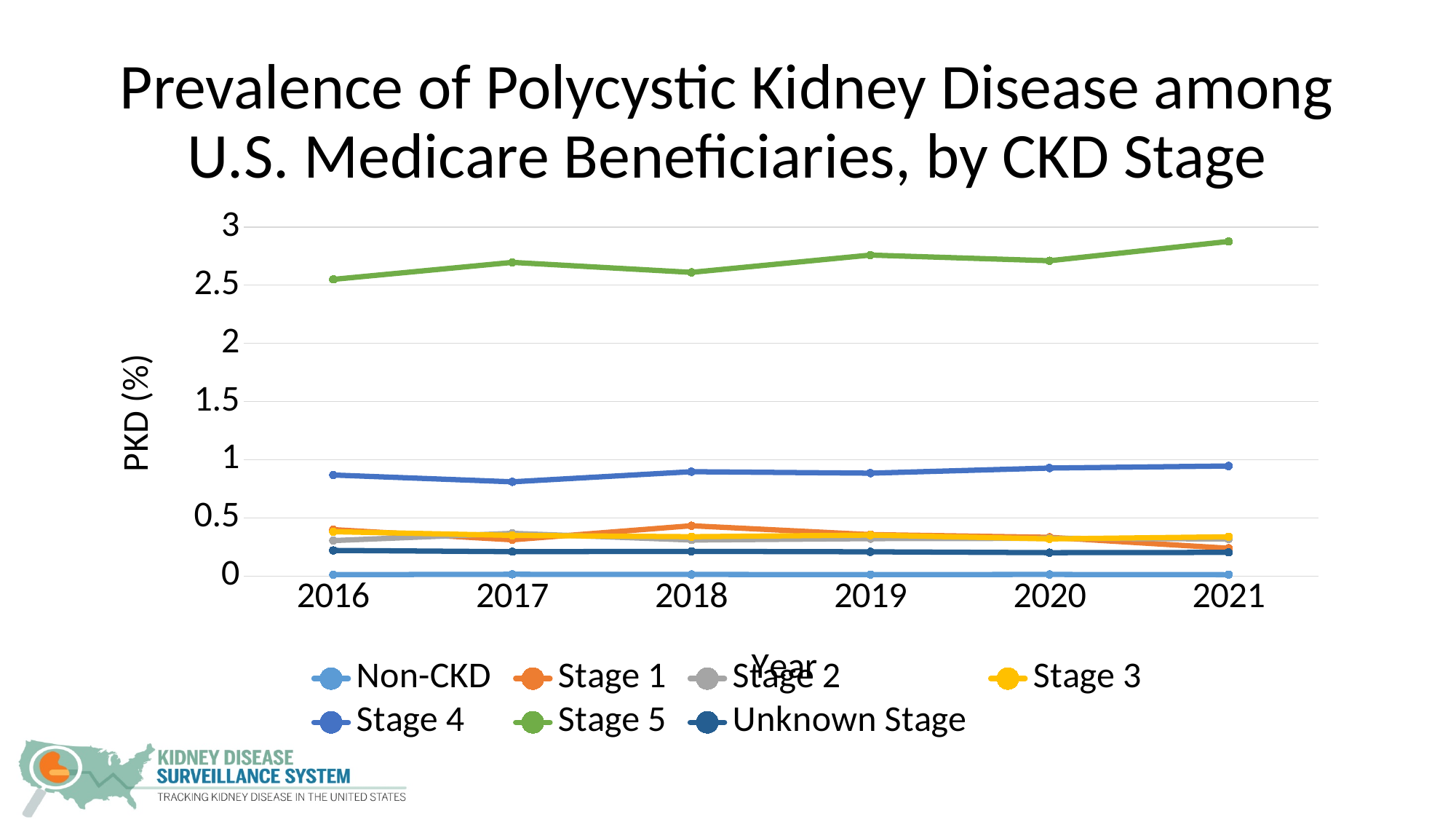

# Prevalence of Polycystic Kidney Disease among U.S. Medicare Beneficiaries, by CKD Stage

### Chart

| Category | Non-CKD | Stage 1 | Stage 2 | Stage 3 | Stage 4 | Stage 5 | Unknown Stage |
|---|---|---|---|---|---|---|---|
| 2016 | 0.012376549396122963 | 0.39897406668566543 | 0.3050330452465684 | 0.3813049326900709 | 0.8682931433155585 | 2.5494276795005204 | 0.22043906131718394 |
| 2017 | 0.015264057208368658 | 0.3115264797507788 | 0.36723331161523426 | 0.349686310809421 | 0.8097534346283323 | 2.6955602536997887 | 0.209566594603058 |
| 2018 | 0.013918653204604201 | 0.4323656578134651 | 0.30984622446637594 | 0.33833791499259885 | 0.8969610424383061 | 2.609769000176336 | 0.21231165657531015 |
| 2019 | 0.01293229830352773 | 0.35633300939423385 | 0.32141648810195106 | 0.3520168968110469 | 0.8846137329840683 | 2.7582572030920587 | 0.20835723905520562 |
| 2020 | 0.013673799643803169 | 0.33308660251665434 | 0.3241866388792405 | 0.31924474894657273 | 0.9285261346136424 | 2.70935960591133 | 0.20115893502566398 |
| 2021 | 0.012078136250667781 | 0.23923444976076555 | 0.31911320120927106 | 0.33745605223505776 | 0.9461459127393391 | 2.875203915171289 | 0.20350990178715184 |